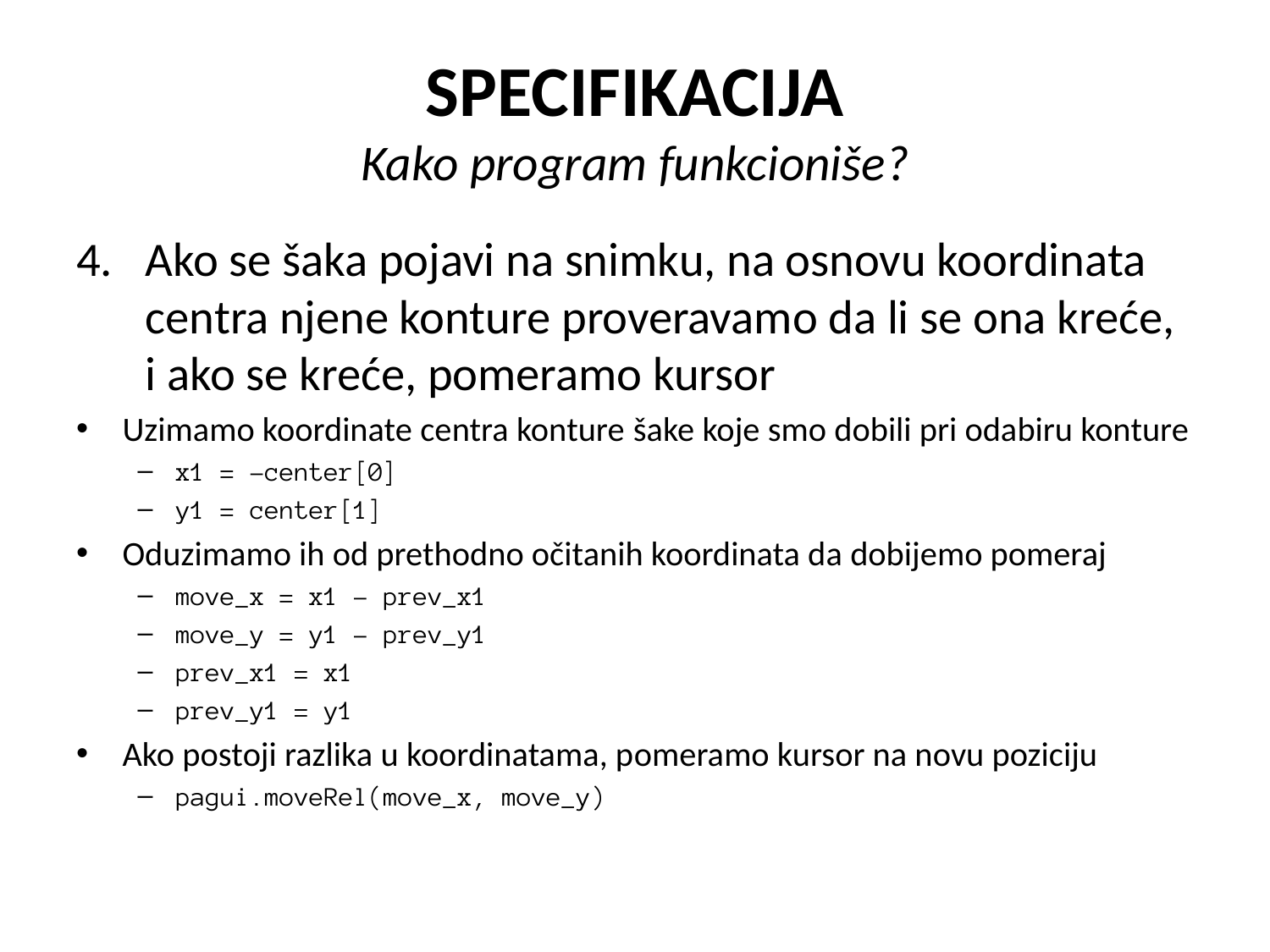

# SPECIFIKACIJA Kako program funkcioniše?
Ako se šaka pojavi na snimku, na osnovu koordinata centra njene konture proveravamo da li se ona kreće, i ako se kreće, pomeramo kursor
Uzimamo koordinate centra konture šake koje smo dobili pri odabiru konture
x1 = -center[0]
y1 = center[1]
Oduzimamo ih od prethodno očitanih koordinata da dobijemo pomeraj
move_x = x1 - prev_x1
move_y = y1 - prev_y1
prev_x1 = x1
prev_y1 = y1
Ako postoji razlika u koordinatama, pomeramo kursor na novu poziciju
pagui.moveRel(move_x, move_y)